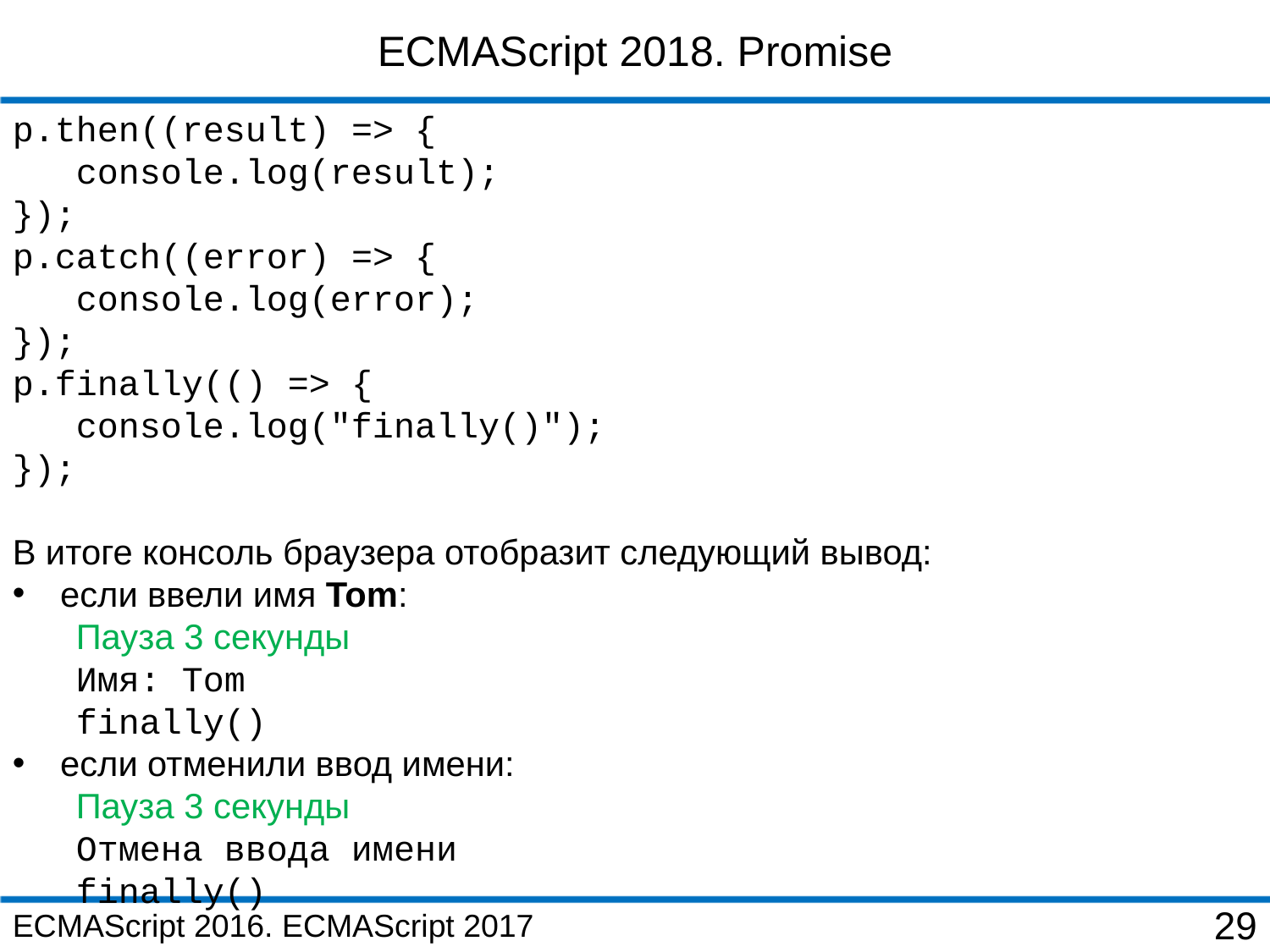

ECMAScript 2018. Promise
p.then((result) => {
   console.log(result);
});
p.catch((error) => {
   console.log(error);
});
p.finally(() => {
   console.log("finally()");
});

В итоге консоль браузера отобразит следующий вывод:
если ввели имя Tom:
Пауза 3 секунды
Имя: Tom
finally()
если отменили ввод имени:
Пауза 3 секунды
Отмена ввода имени
finally()
ECMAScript 2016. ECMAScript 2017
29